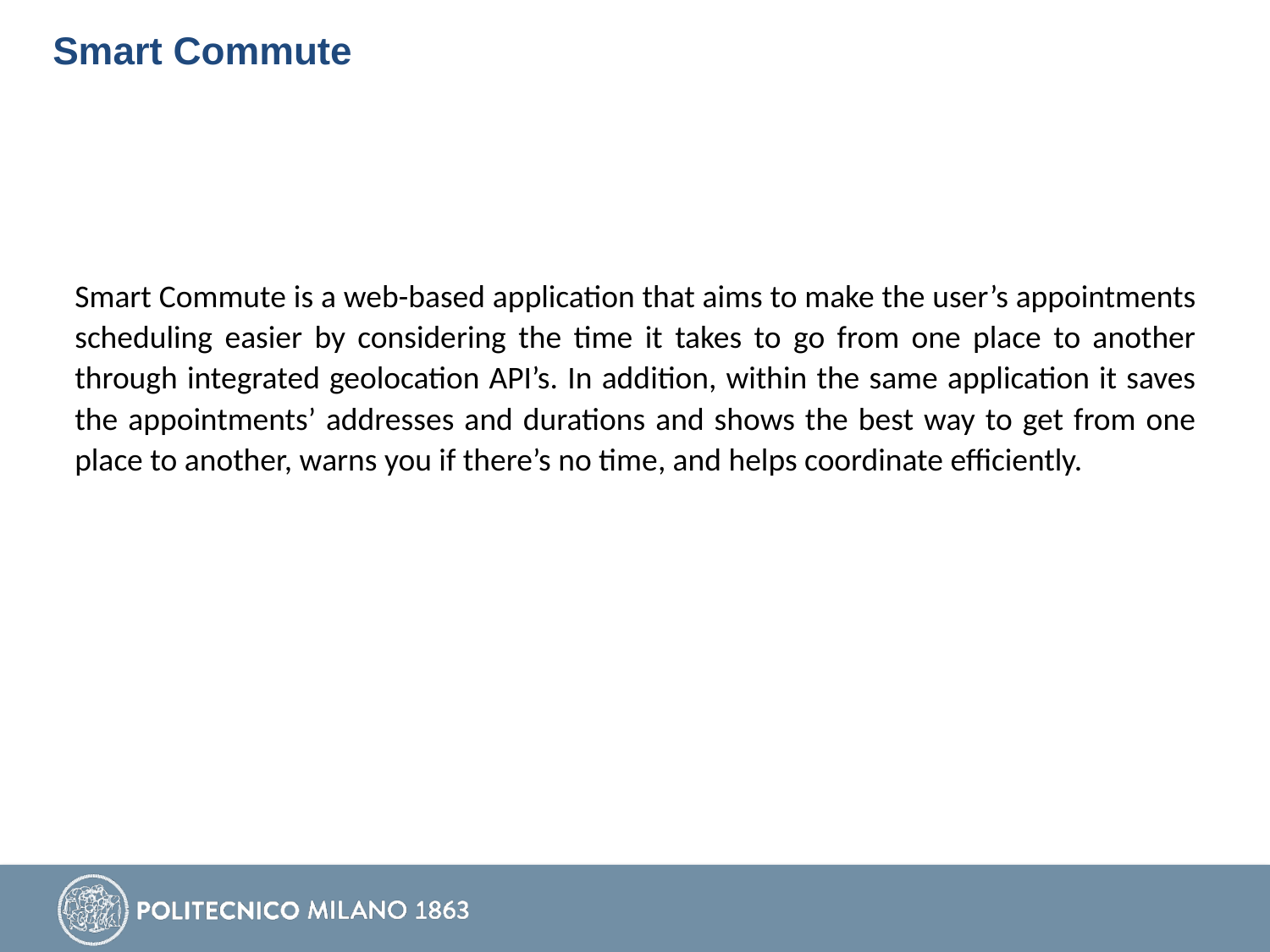

# Smart Commute
Smart Commute is a web-based application that aims to make the user’s appointments scheduling easier by considering the time it takes to go from one place to another through integrated geolocation API’s. In addition, within the same application it saves the appointments’ addresses and durations and shows the best way to get from one place to another, warns you if there’s no time, and helps coordinate efficiently.